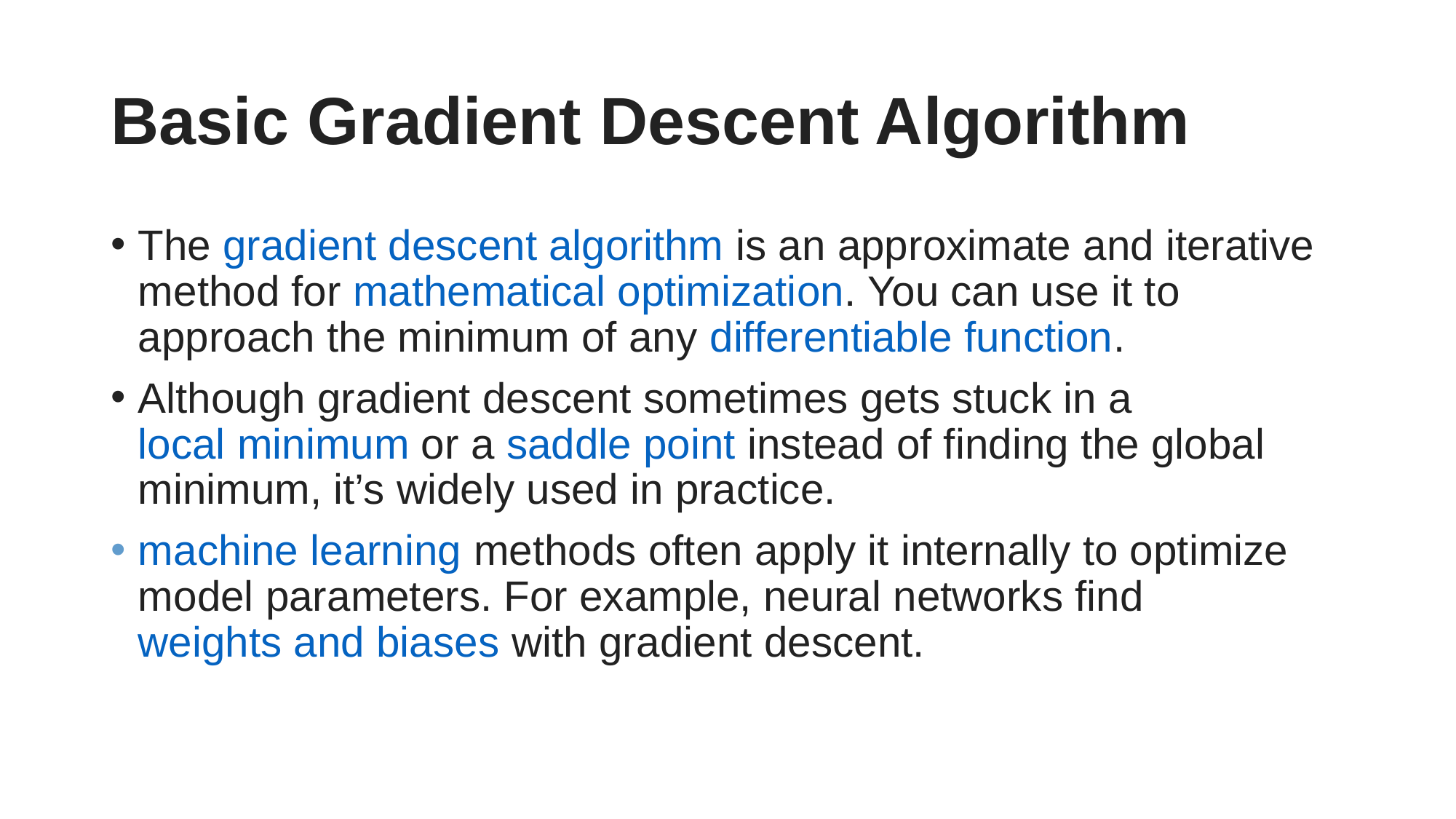

# Basic Gradient Descent Algorithm
The gradient descent algorithm is an approximate and iterative method for mathematical optimization. You can use it to approach the minimum of any differentiable function.
Although gradient descent sometimes gets stuck in a local minimum or a saddle point instead of finding the global minimum, it’s widely used in practice.
machine learning methods often apply it internally to optimize model parameters. For example, neural networks find weights and biases with gradient descent.